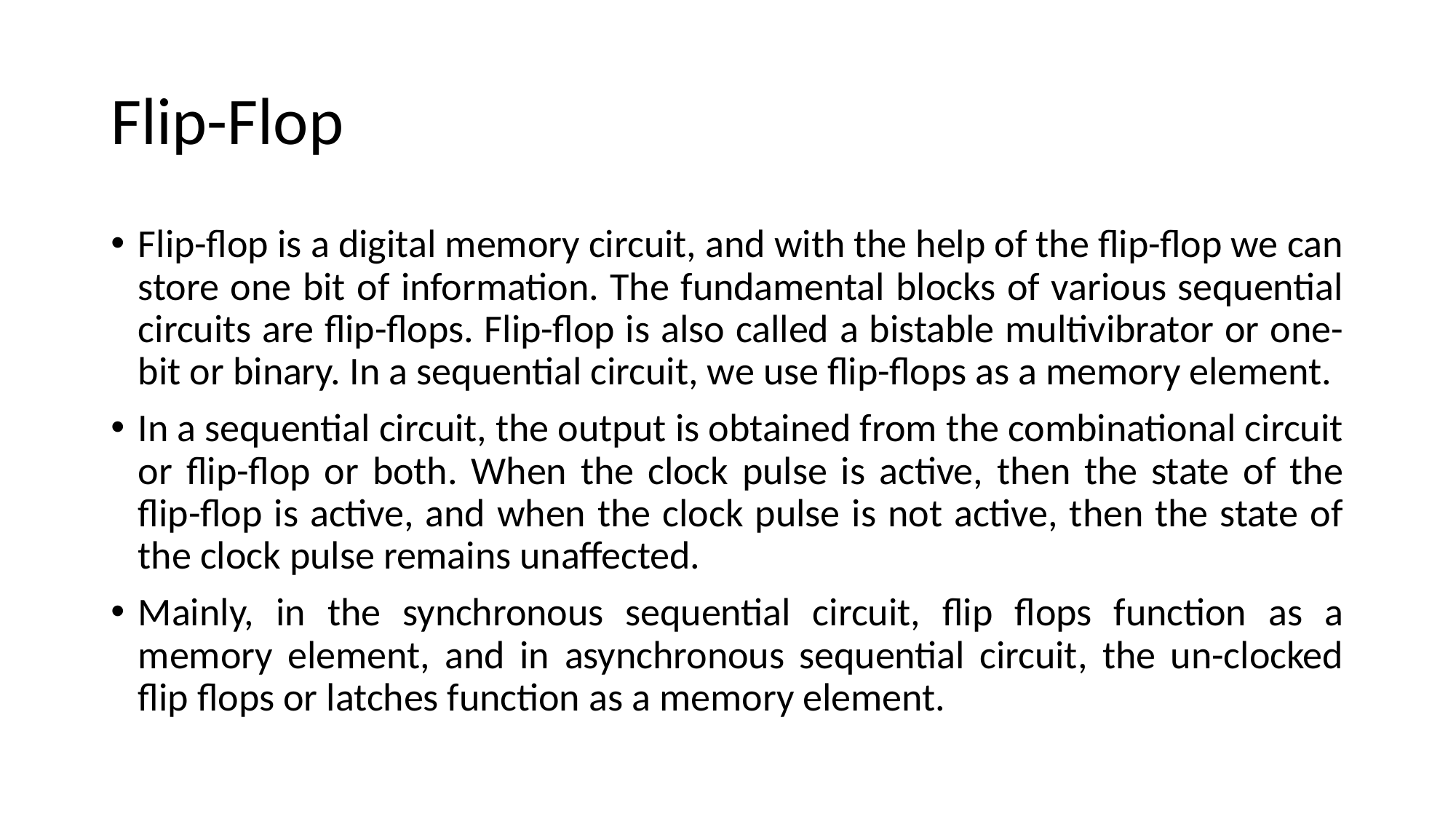

# Flip-Flop
Flip-flop is a digital memory circuit, and with the help of the flip-flop we can store one bit of information. The fundamental blocks of various sequential circuits are flip-flops. Flip-flop is also called a bistable multivibrator or one-bit or binary. In a sequential circuit, we use flip-flops as a memory element.
In a sequential circuit, the output is obtained from the combinational circuit or flip-flop or both. When the clock pulse is active, then the state of the flip-flop is active, and when the clock pulse is not active, then the state of the clock pulse remains unaffected.
Mainly, in the synchronous sequential circuit, flip flops function as a memory element, and in asynchronous sequential circuit, the un-clocked flip flops or latches function as a memory element.